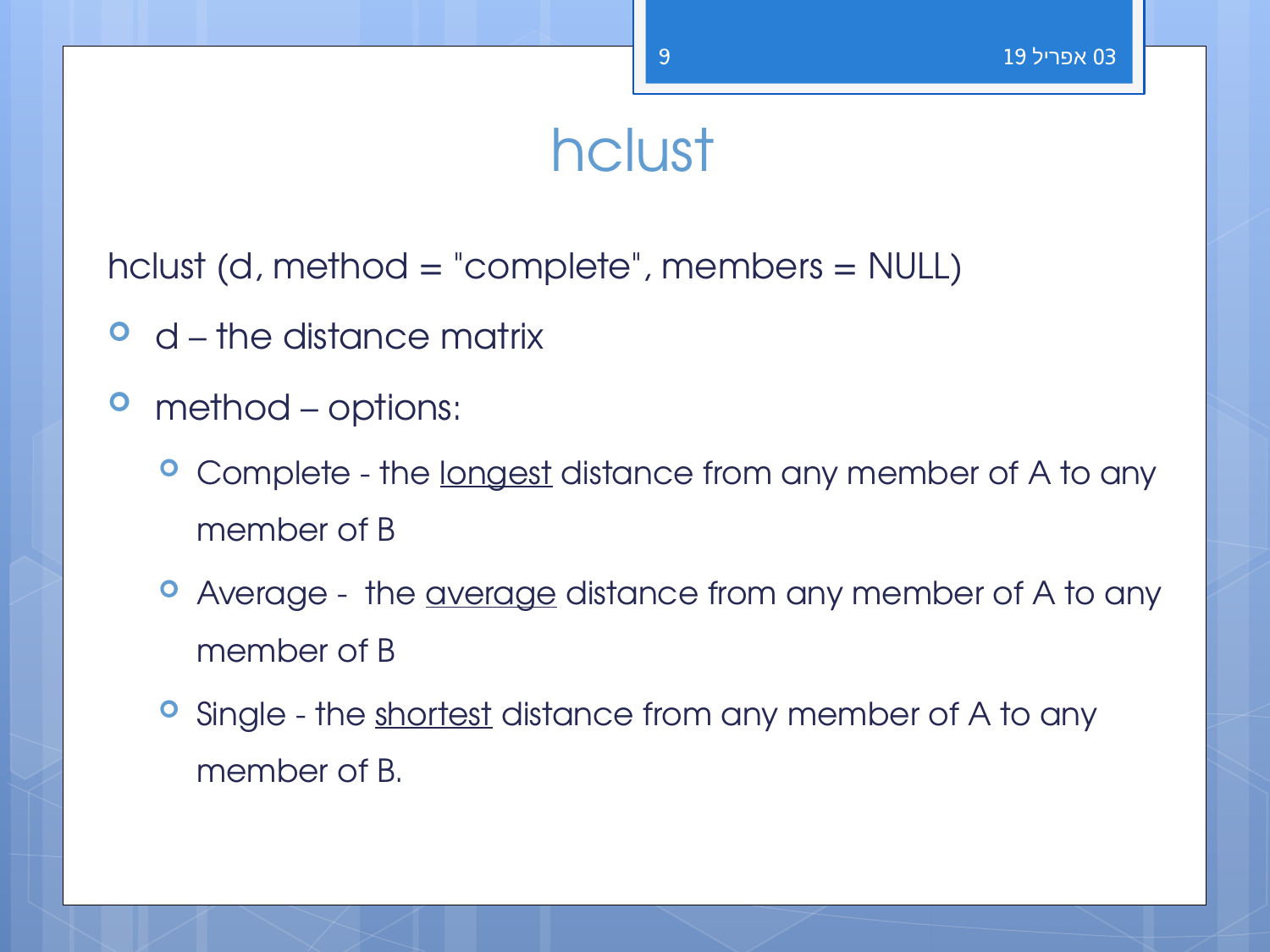

9
03 אפריל 19
# hclust
hclust (d, method = "complete", members = NULL)
d – the distance matrix
method – options:
Complete - the longest distance from any member of A to any member of B
Average -  the average distance from any member of A to any member of B
Single - the shortest distance from any member of A to any member of B.